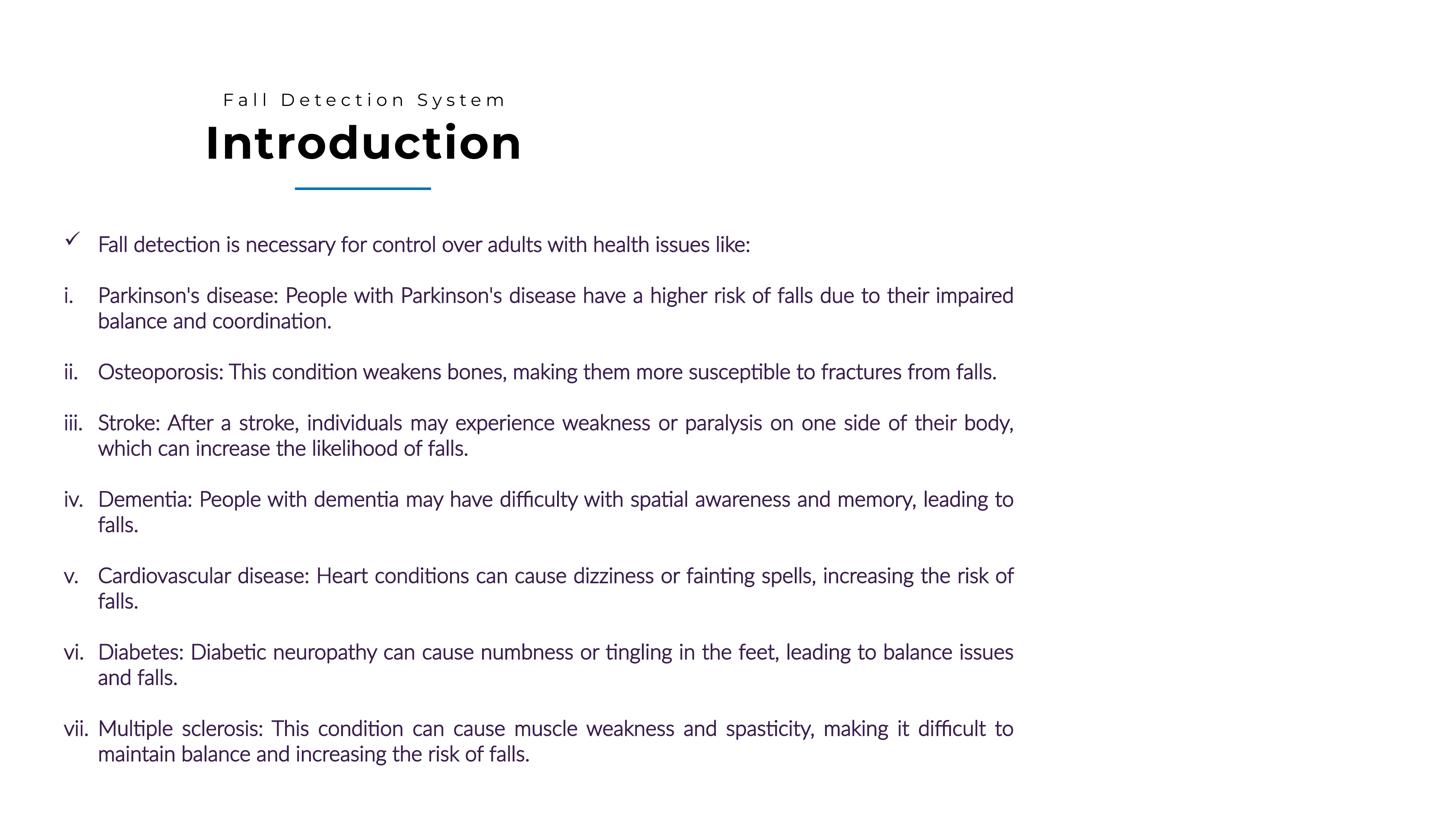

Fall Detection System
Introduction
Fall detection is necessary for control over adults with health issues like:

Parkinson's disease: People with Parkinson's disease have a higher risk of falls due to their impaired balance and coordination.

Osteoporosis: This condition weakens bones, making them more susceptible to fractures from falls.

Stroke: After a stroke, individuals may experience weakness or paralysis on one side of their body, which can increase the likelihood of falls.

Dementia: People with dementia may have difficulty with spatial awareness and memory, leading to falls.

Cardiovascular disease: Heart conditions can cause dizziness or fainting spells, increasing the risk of falls.

Diabetes: Diabetic neuropathy can cause numbness or tingling in the feet, leading to balance issues and falls.

Multiple sclerosis: This condition can cause muscle weakness and spasticity, making it difficult to maintain balance and increasing the risk of falls.